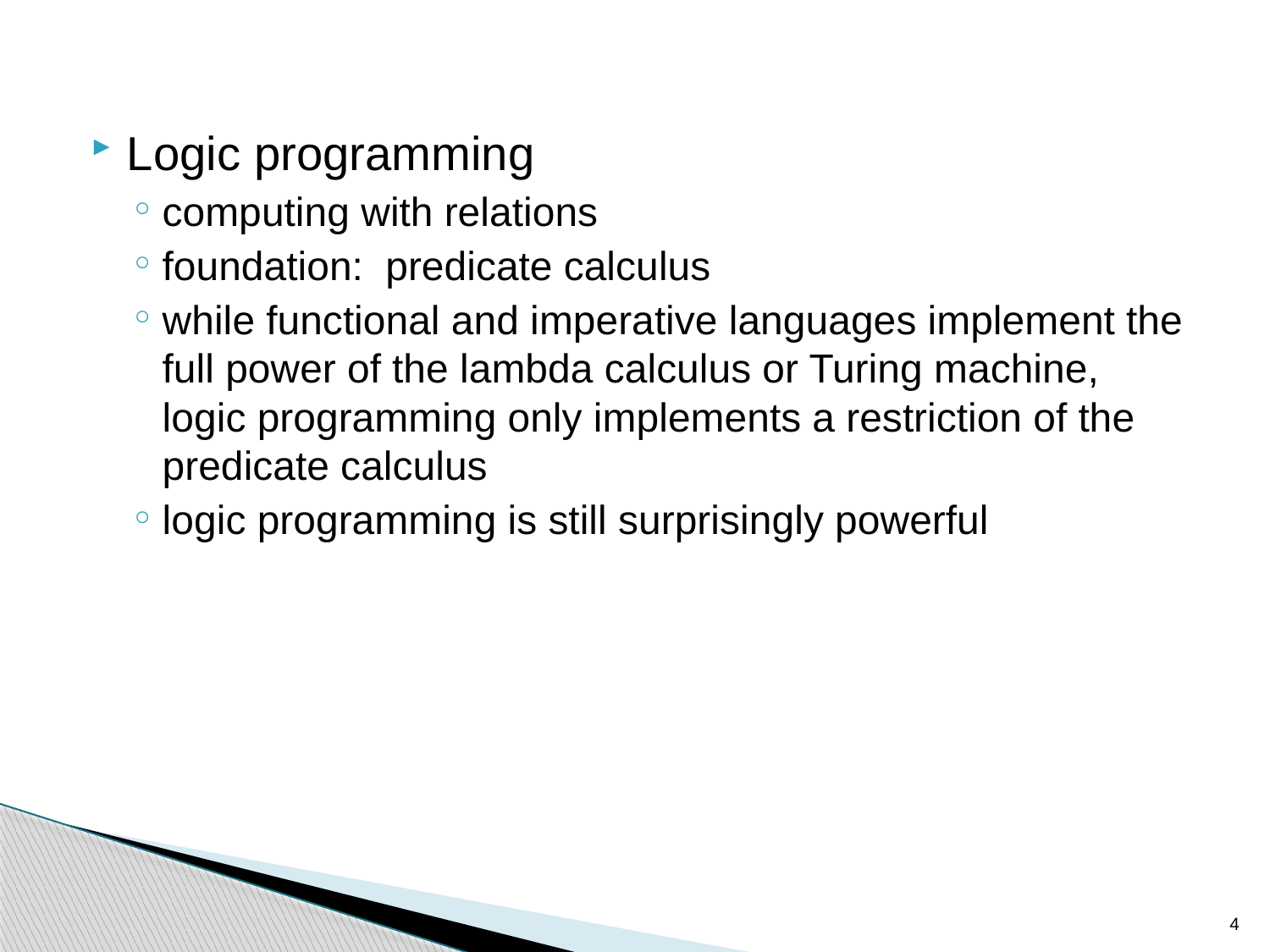

Logic programming
computing with relations
foundation:  predicate calculus
while functional and imperative languages implement the full power of the lambda calculus or Turing machine, logic programming only implements a restriction of the predicate calculus
logic programming is still surprisingly powerful
4